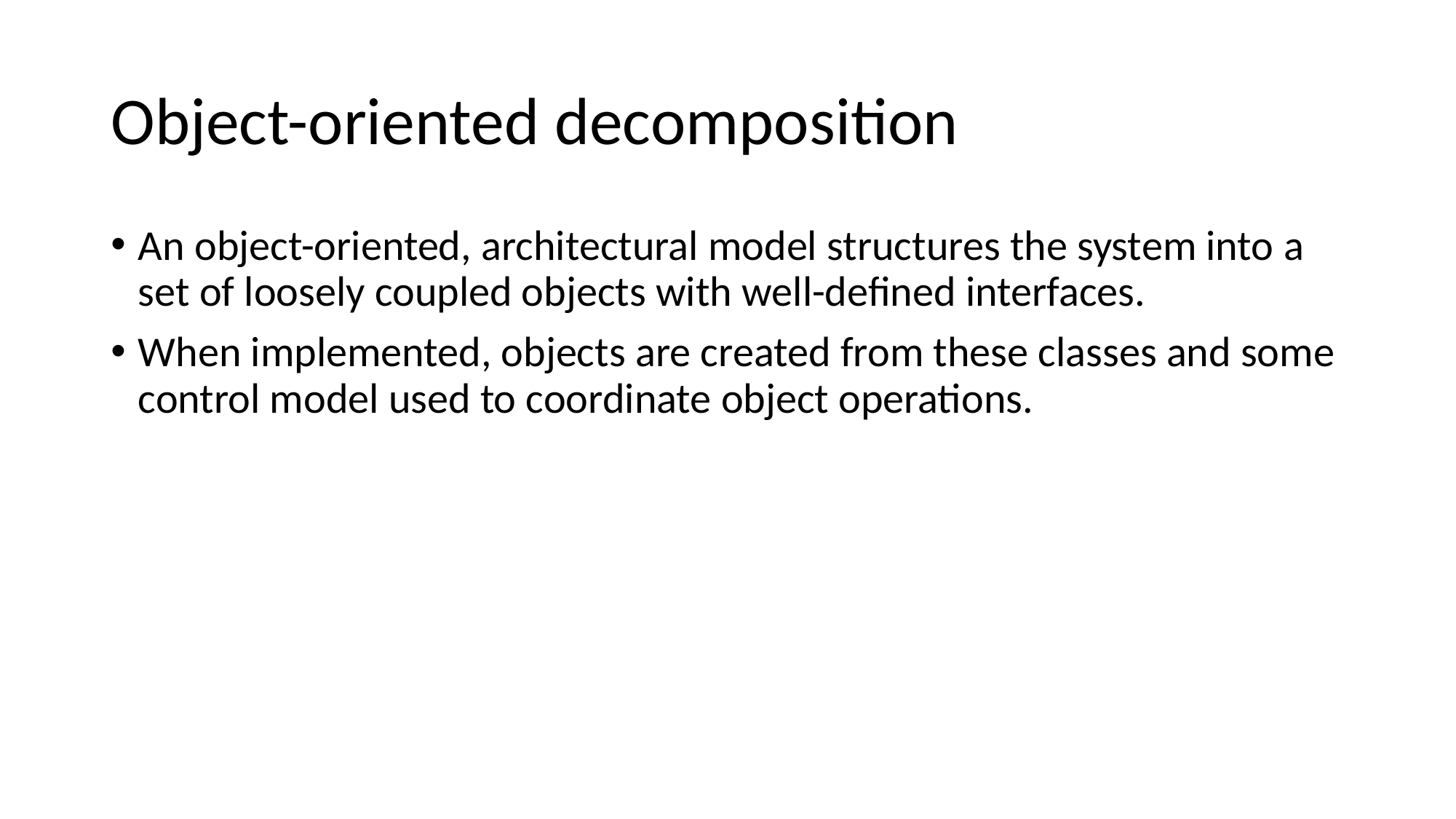

# Object-oriented decomposition
An object-oriented, architectural model structures the system into a set of loosely coupled objects with well-defined interfaces.
When implemented, objects are created from these classes and some control model used to coordinate object operations.